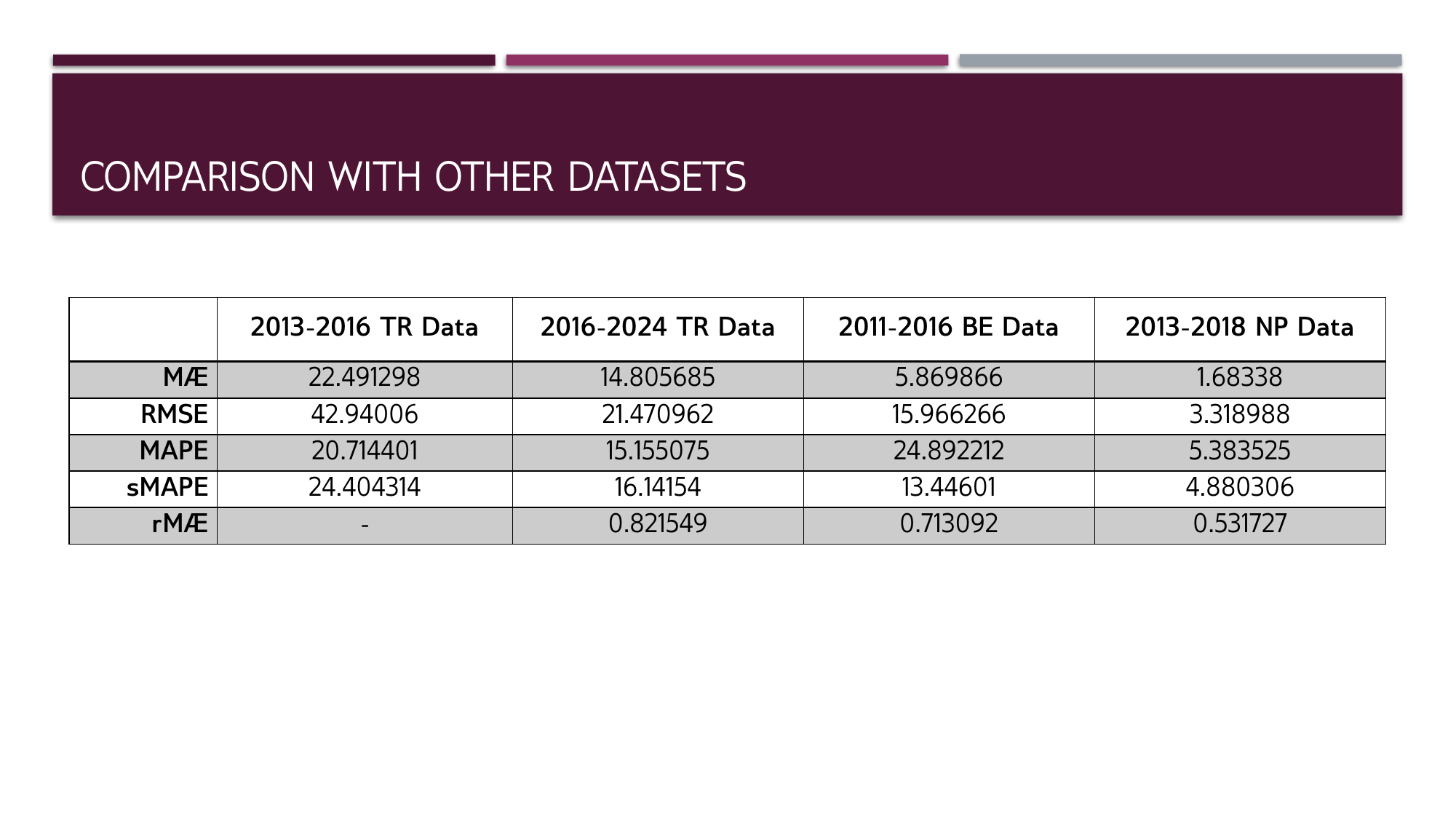

# Comparison with other datasets
|  | 2013-2016 TR Data | 2016-2024 TR Data | 2011-2016 BE Data | 2013-2018 NP Data |
| --- | --- | --- | --- | --- |
| MAE | 22.491298 | 14.805685 | 5.869866 | 1.68338 |
| RMSE | 42.94006 | 21.470962 | 15.966266 | 3.318988 |
| MAPE | 20.714401 | 15.155075 | 24.892212 | 5.383525 |
| sMAPE | 24.404314 | 16.14154 | 13.44601 | 4.880306 |
| rMAE | - | 0.821549 | 0.713092 | 0.531727 |